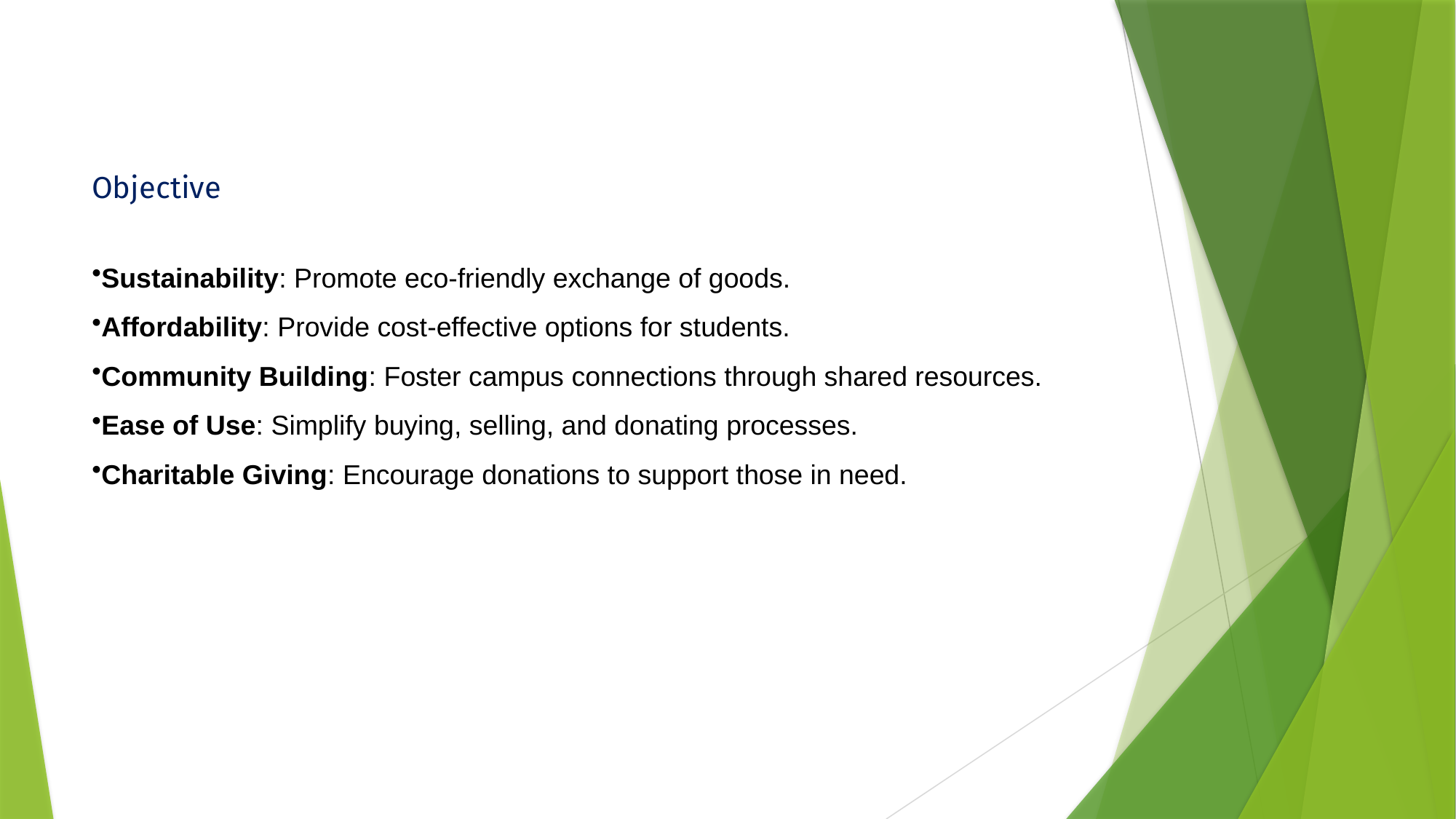

# Objective

Sustainability: Promote eco-friendly exchange of goods.
Affordability: Provide cost-effective options for students.
Community Building: Foster campus connections through shared resources.
Ease of Use: Simplify buying, selling, and donating processes.
Charitable Giving: Encourage donations to support those in need.